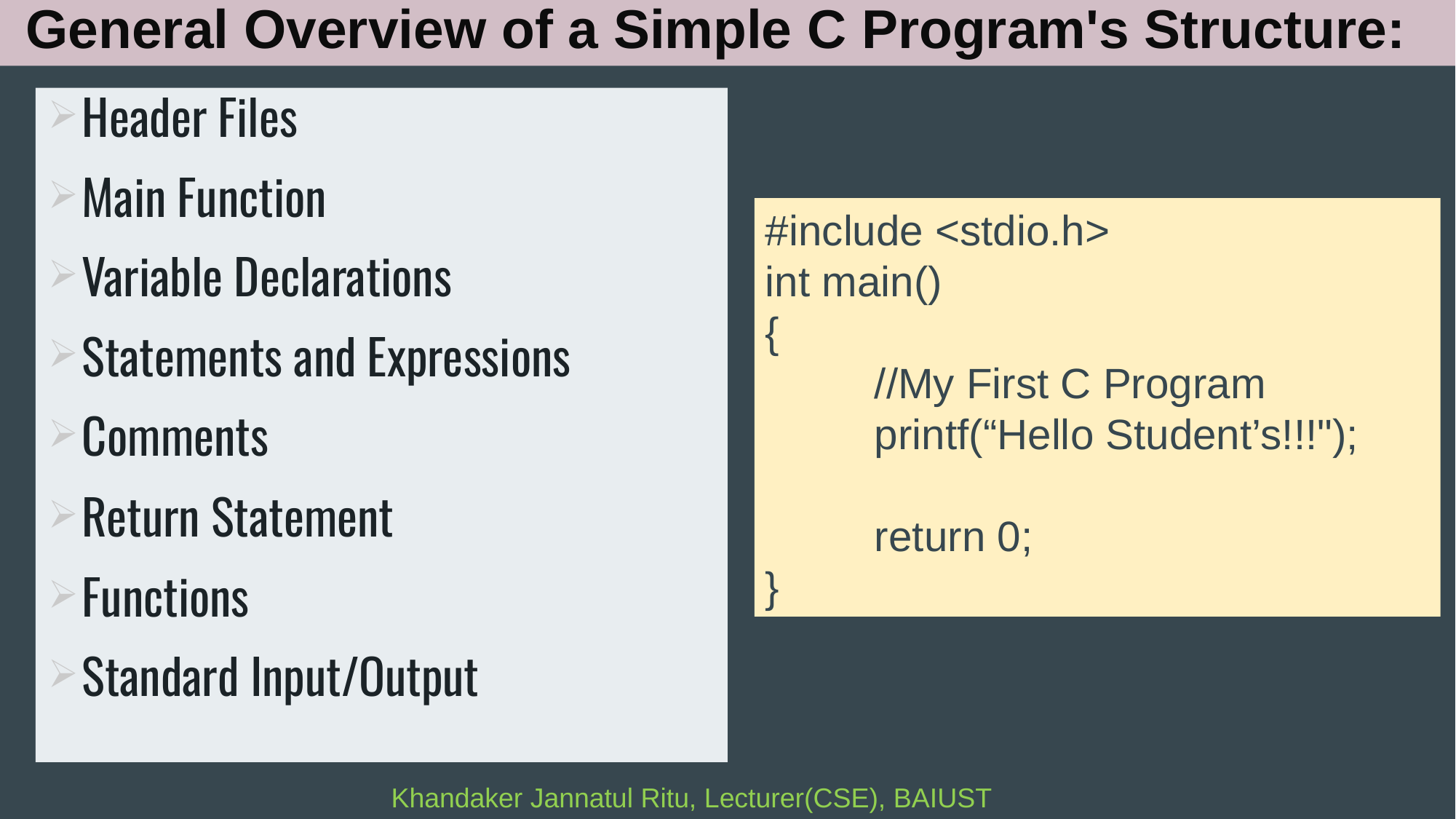

# General Overview of a Simple C Program's Structure:
Header Files
Main Function
Variable Declarations
Statements and Expressions
Comments
Return Statement
Functions
Standard Input/Output
#include <stdio.h>
int main()
{
	//My First C Program
	printf(“Hello Student’s!!!");

	return 0;
}
Khandaker Jannatul Ritu, Lecturer(CSE), BAIUST